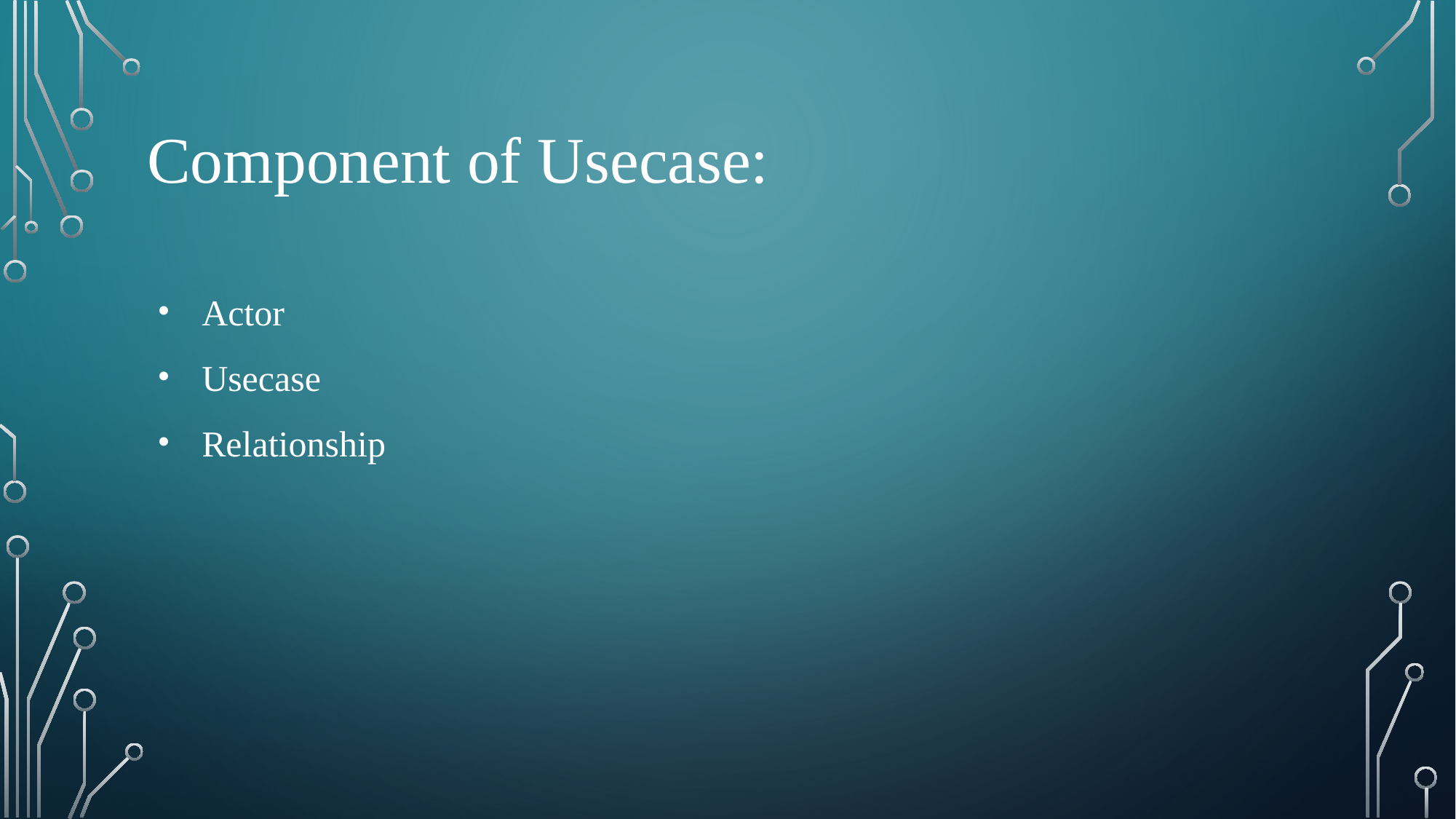

# Component of Usecase:
Actor
Usecase
Relationship